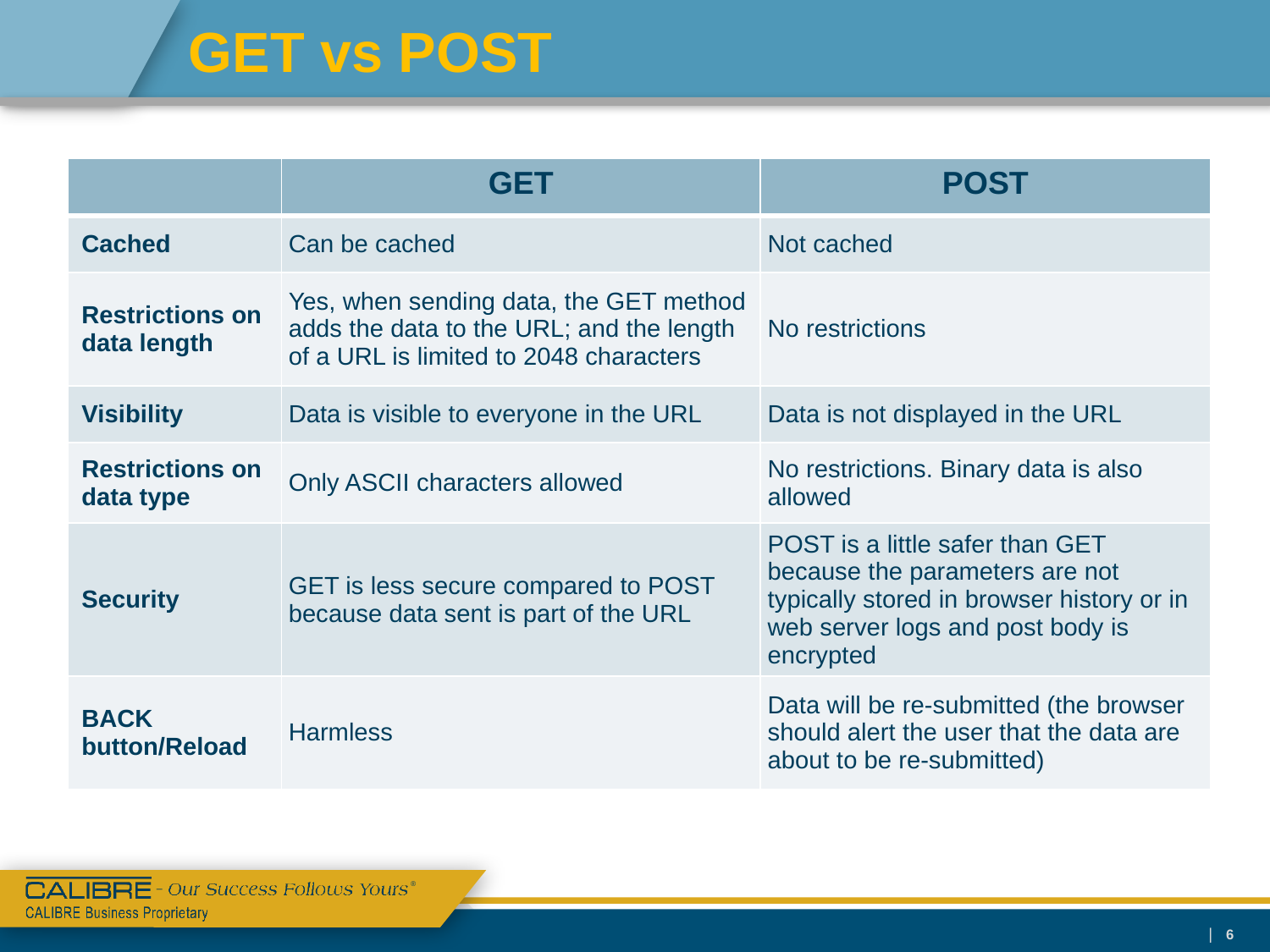

# GET vs POST
|  | GET | POST |
| --- | --- | --- |
| Cached | Can be cached | Not cached |
| Restrictions on data length | Yes, when sending data, the GET method adds the data to the URL; and the length of a URL is limited to 2048 characters | No restrictions |
| Visibility | Data is visible to everyone in the URL | Data is not displayed in the URL |
| Restrictions on data type | Only ASCII characters allowed | No restrictions. Binary data is also allowed |
| Security | GET is less secure compared to POST because data sent is part of the URL | POST is a little safer than GET because the parameters are not typically stored in browser history or in web server logs and post body is encrypted |
| BACK button/Reload | Harmless | Data will be re-submitted (the browser should alert the user that the data are about to be re-submitted) |